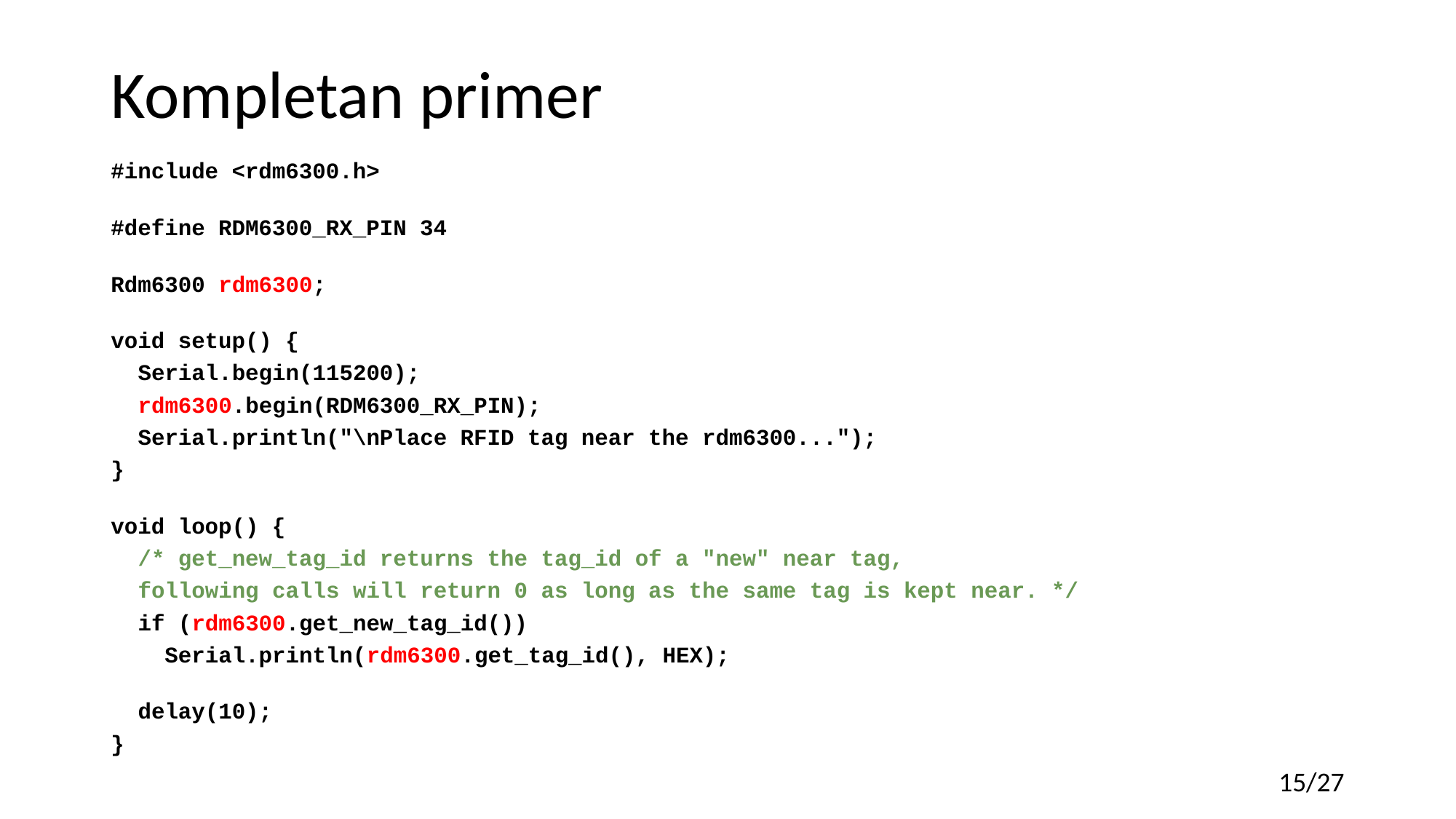

# Kompletan primer
#include <rdm6300.h>
#define RDM6300_RX_PIN 34
Rdm6300 rdm6300;
void setup() {
  Serial.begin(115200);
  rdm6300.begin(RDM6300_RX_PIN);
  Serial.println("\nPlace RFID tag near the rdm6300...");
}
void loop() {
  /* get_new_tag_id returns the tag_id of a "new" near tag,
  following calls will return 0 as long as the same tag is kept near. */
  if (rdm6300.get_new_tag_id())
    Serial.println(rdm6300.get_tag_id(), HEX);
  delay(10);
}